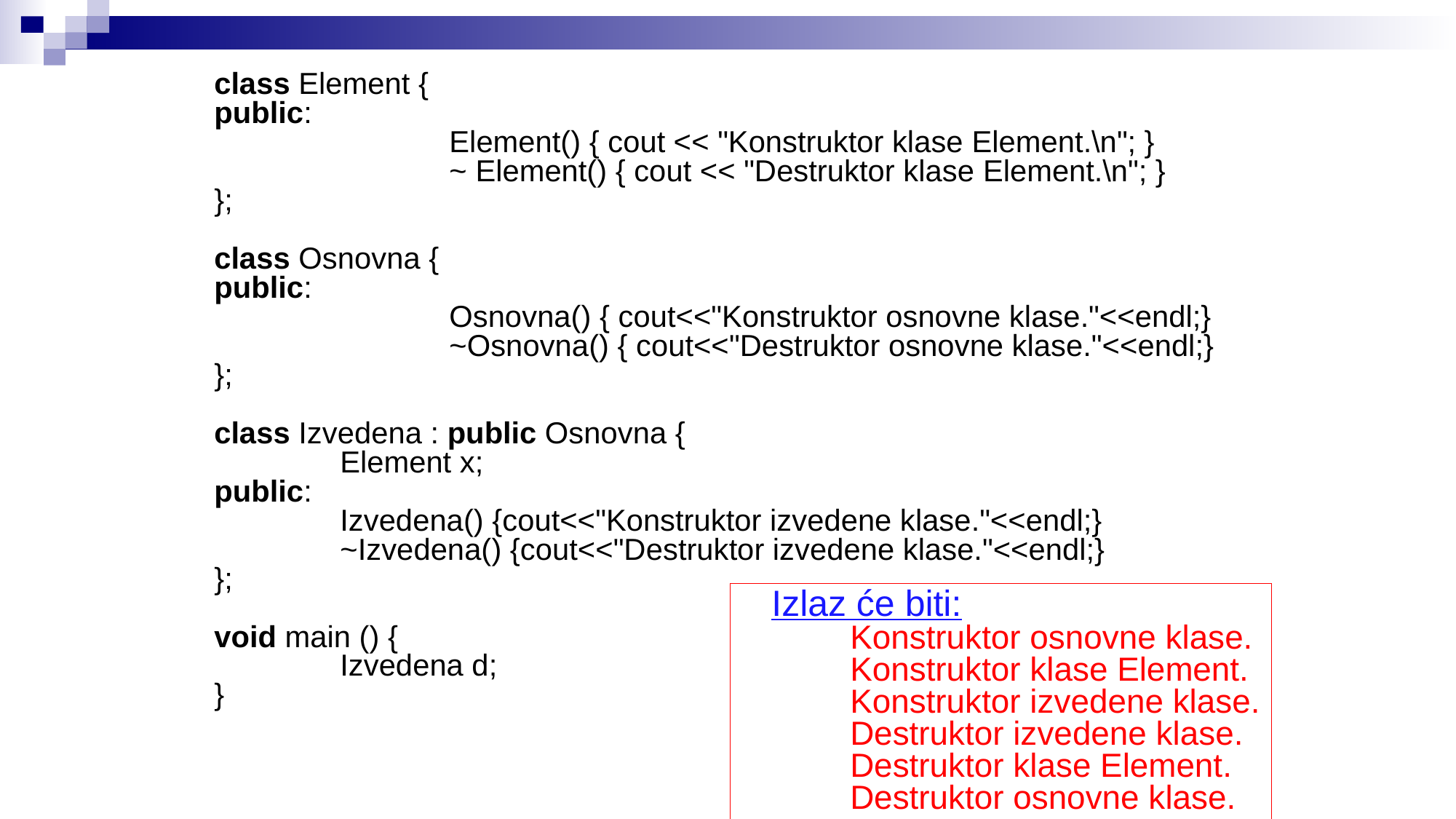

class Element {
public:
		  Element() { cout << "Konstruktor klase Element.\n"; }
		  ~ Element() { cout << "Destruktor klase Element.\n"; }
};
class Osnovna {
public:
		  Osnovna() { cout<<"Konstruktor osnovne klase."<<endl;}
		  ~Osnovna() { cout<<"Destruktor osnovne klase."<<endl;}
};
class Izvedena : public Osnovna {
	  Element x;
public:
	  Izvedena() {cout<<"Konstruktor izvedene klase."<<endl;}
	  ~Izvedena() {cout<<"Destruktor izvedene klase."<<endl;}
};
void main () {
	  Izvedena d;
}
    Izlaz će biti:
	Konstruktor osnovne klase.
	Konstruktor klase Element.
	Konstruktor izvedene klase.
	Destruktor izvedene klase.
	Destruktor klase Element.
	Destruktor osnovne klase.